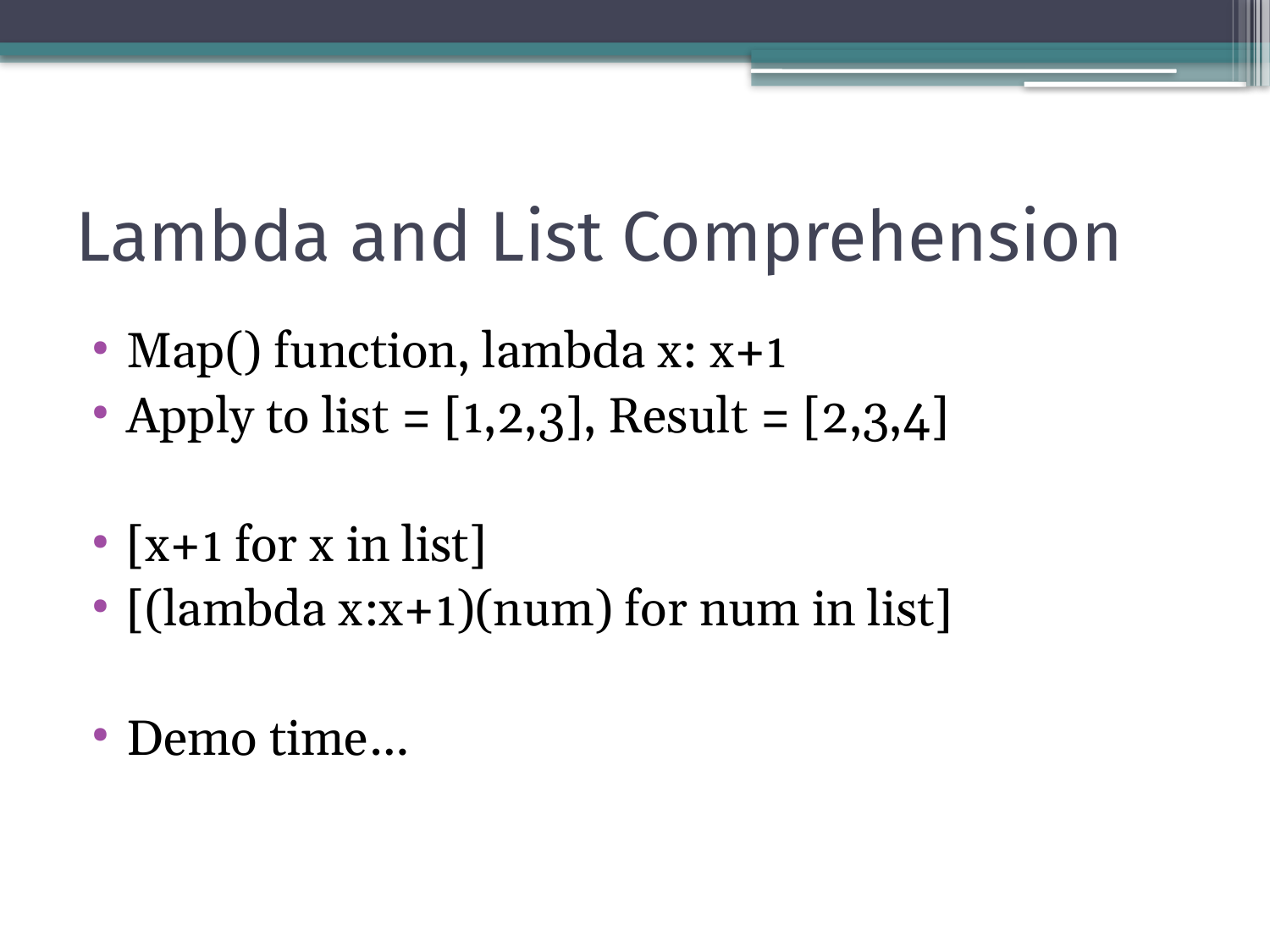

# Lambda and List Comprehension
Map() function, lambda x: x+1
Apply to list = [1,2,3], Result = [2,3,4]

[x+1 for x in list]
[(lambda x:x+1)(num) for num in list]

Demo time…